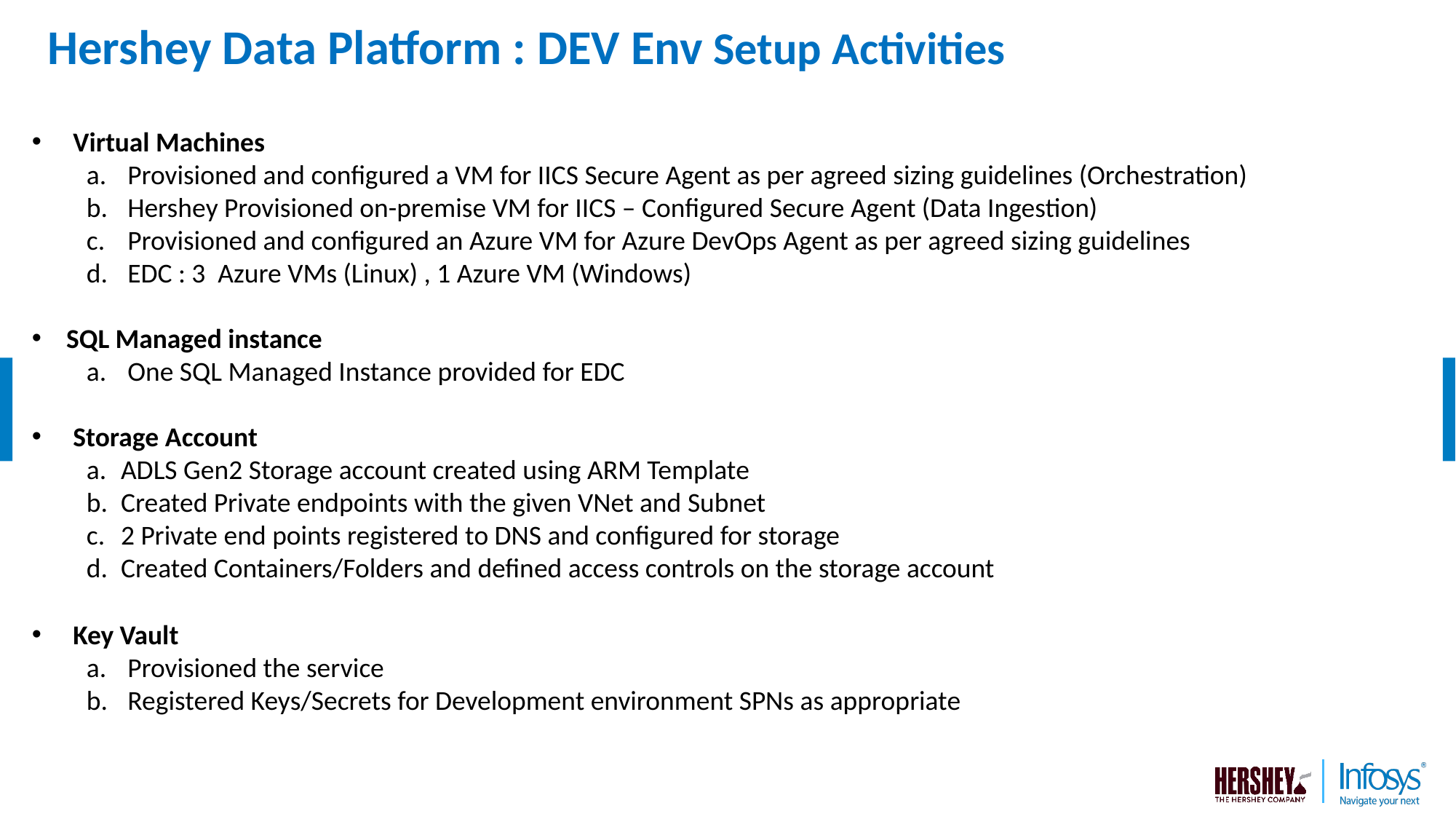

# Hershey Data Platform : DEV Env Setup Activities

Virtual Machines
Provisioned and configured a VM for IICS Secure Agent as per agreed sizing guidelines (Orchestration)
Hershey Provisioned on-premise VM for IICS – Configured Secure Agent (Data Ingestion)
Provisioned and configured an Azure VM for Azure DevOps Agent as per agreed sizing guidelines
EDC : 3  Azure VMs (Linux) , 1 Azure VM (Windows)

SQL Managed instance
One SQL Managed Instance provided for EDC

Storage Account
ADLS Gen2 Storage account created using ARM Template
Created Private endpoints with the given VNet and Subnet
2 Private end points registered to DNS and configured for storage
Created Containers/Folders and defined access controls on the storage account

Key Vault
Provisioned the service
Registered Keys/Secrets for Development environment SPNs as appropriate